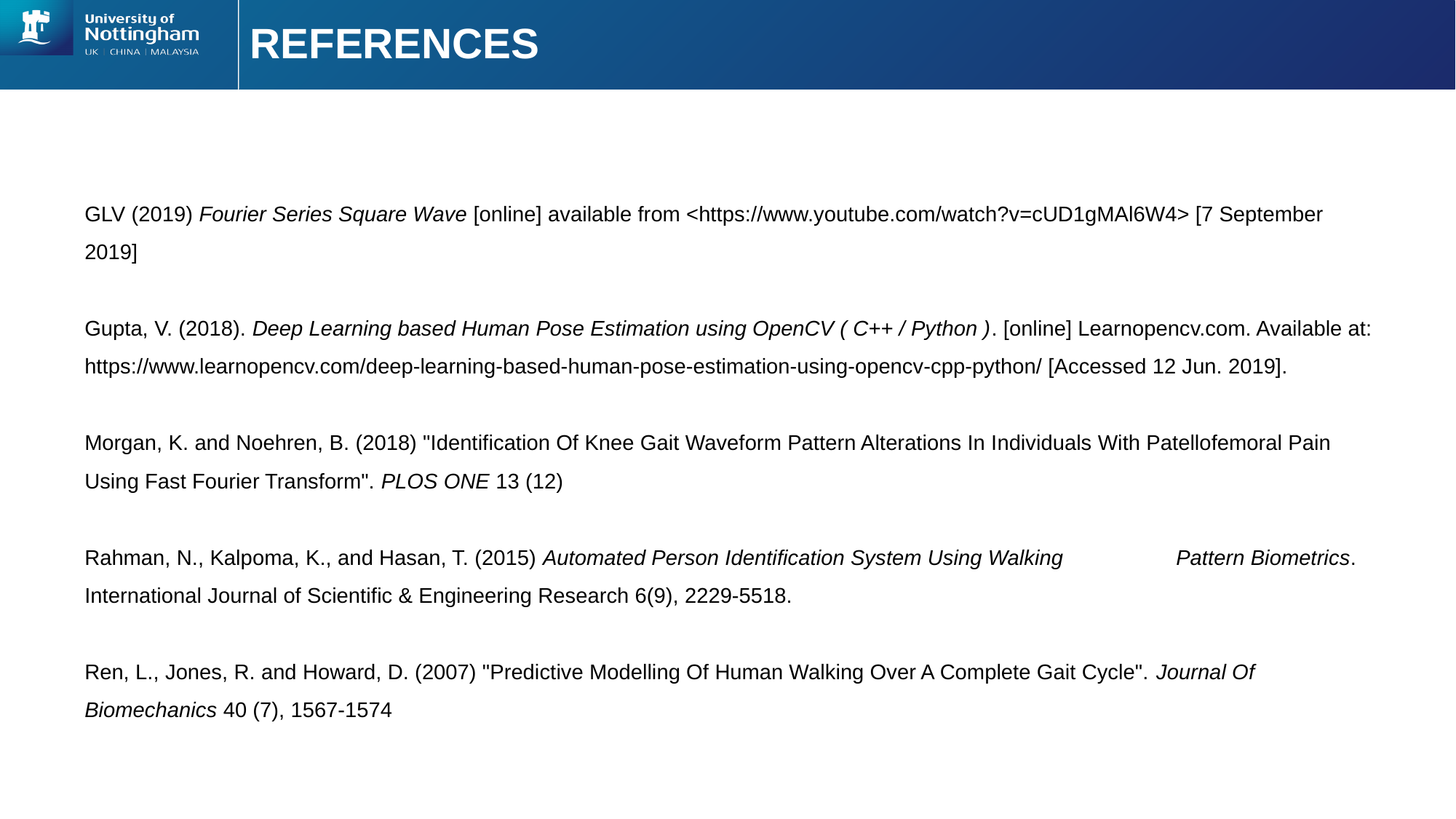

# REFERENCES
GLV (2019) Fourier Series Square Wave [online] available from <https://www.youtube.com/watch?v=cUD1gMAl6W4> [7 September 2019]

Gupta, V. (2018). Deep Learning based Human Pose Estimation using OpenCV ( C++ / Python ). [online] Learnopencv.com. Available at: https://www.learnopencv.com/deep-learning-based-human-pose-estimation-using-opencv-cpp-python/ [Accessed 12 Jun. 2019].

Morgan, K. and Noehren, B. (2018) "Identification Of Knee Gait Waveform Pattern Alterations In Individuals With Patellofemoral Pain Using Fast Fourier Transform". PLOS ONE 13 (12)

Rahman, N., Kalpoma, K., and Hasan, T. (2015) Automated Person Identification System Using Walking 	Pattern Biometrics. International Journal of Scientific & Engineering Research 6(9), 2229-5518.

Ren, L., Jones, R. and Howard, D. (2007) "Predictive Modelling Of Human Walking Over A Complete Gait Cycle". Journal Of Biomechanics 40 (7), 1567-1574